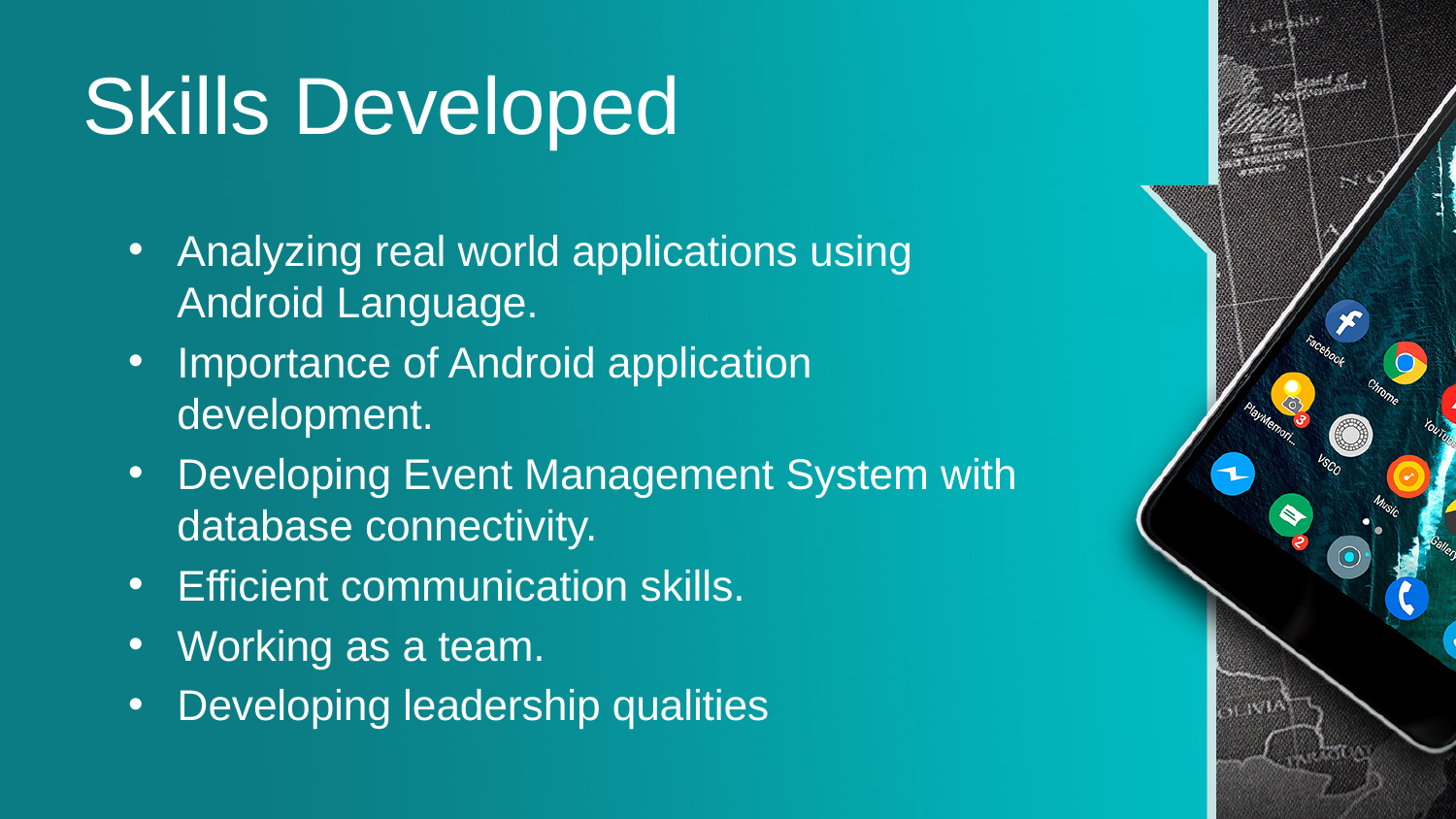

# Skills Developed
Analyzing real world applications using Android Language.
Importance of Android application development.
Developing Event Management System with database connectivity.
Efficient communication skills.
Working as a team.
Developing leadership qualities